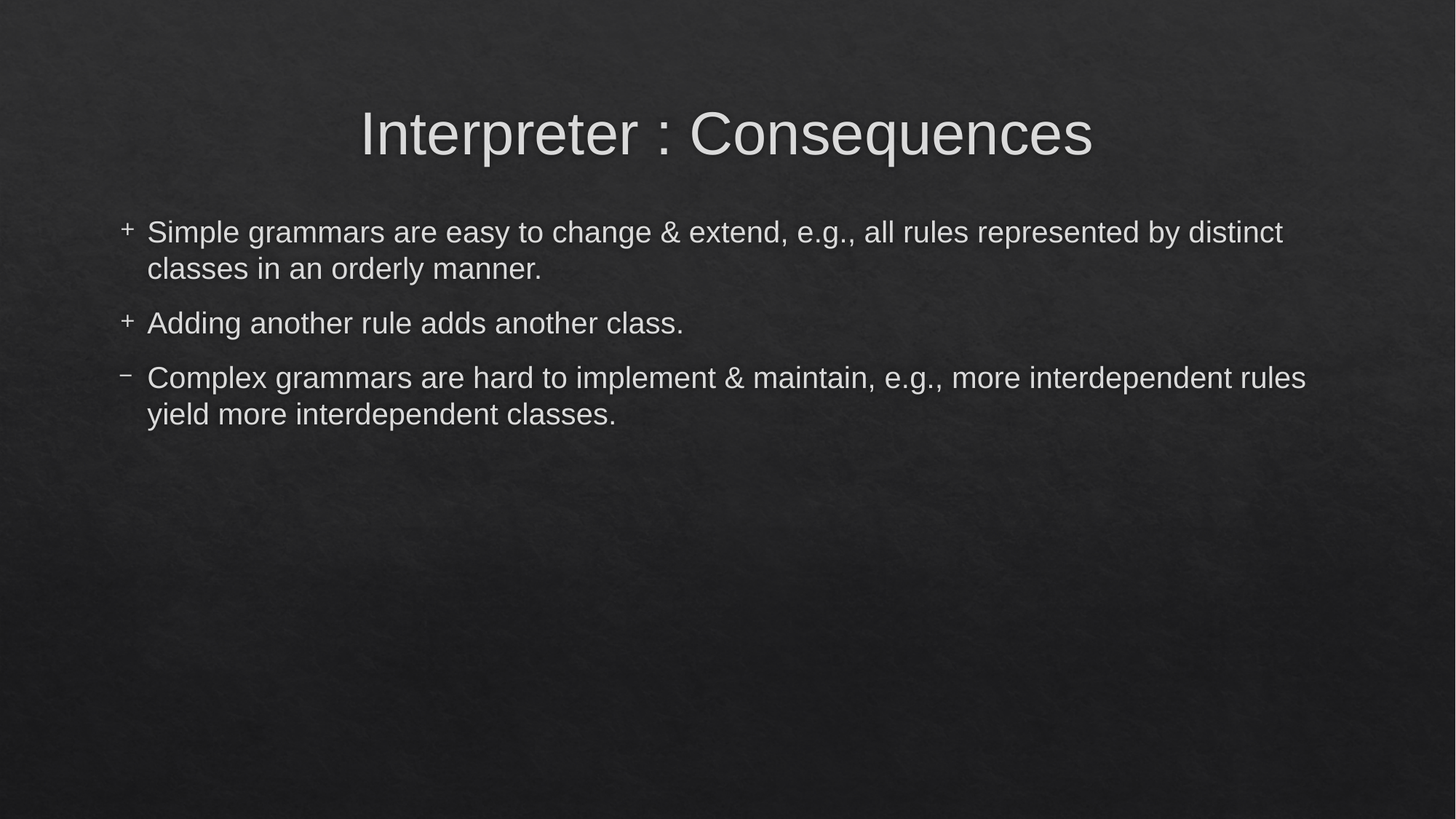

# Interpreter : Consequences
Simple grammars are easy to change & extend, e.g., all rules represented by distinct classes in an orderly manner.
Adding another rule adds another class.
Complex grammars are hard to implement & maintain, e.g., more interdependent rules yield more interdependent classes.